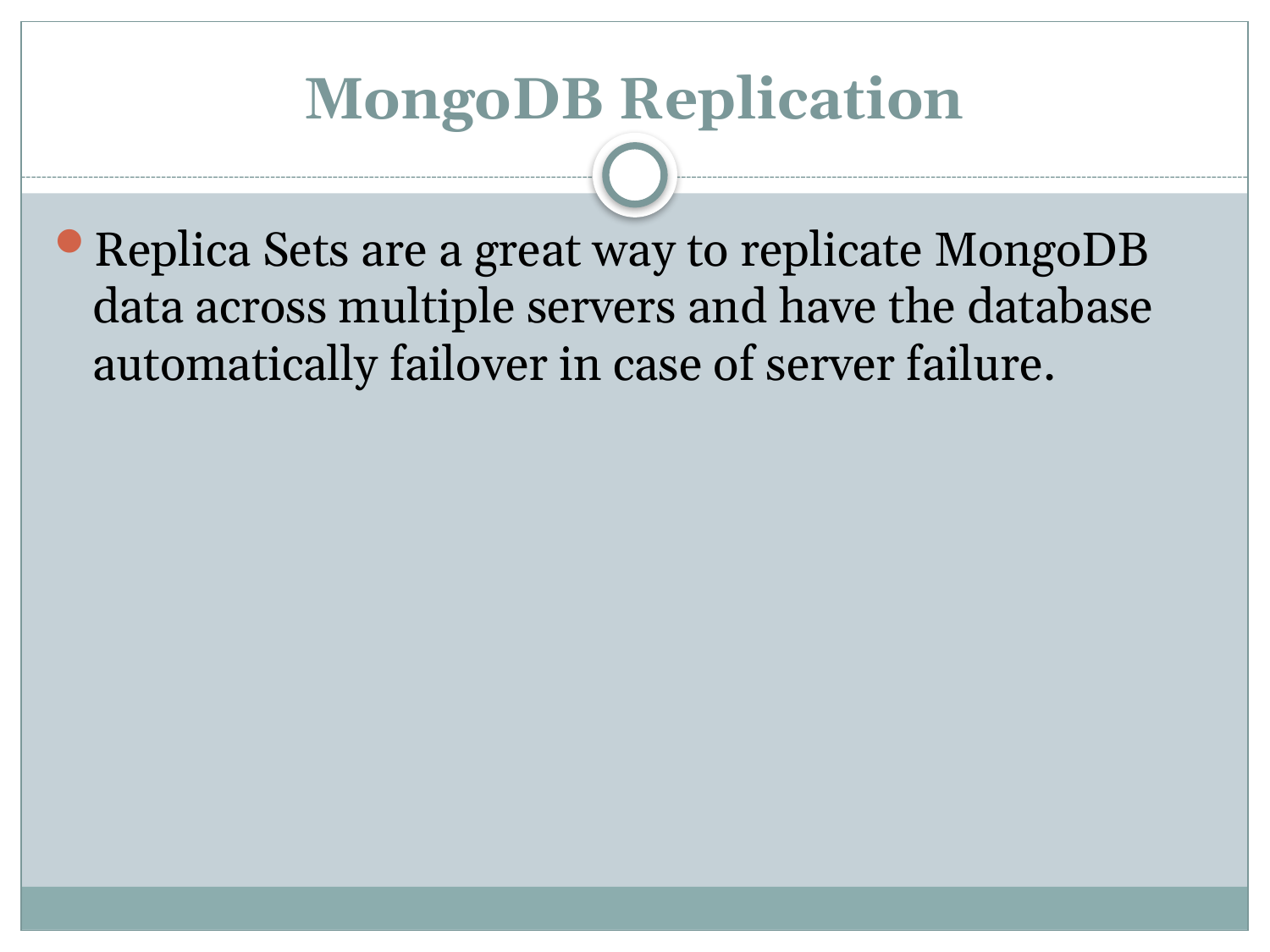

# MongoDB Replication
Replica Sets are a great way to replicate MongoDB data across multiple servers and have the database automatically failover in case of server failure.